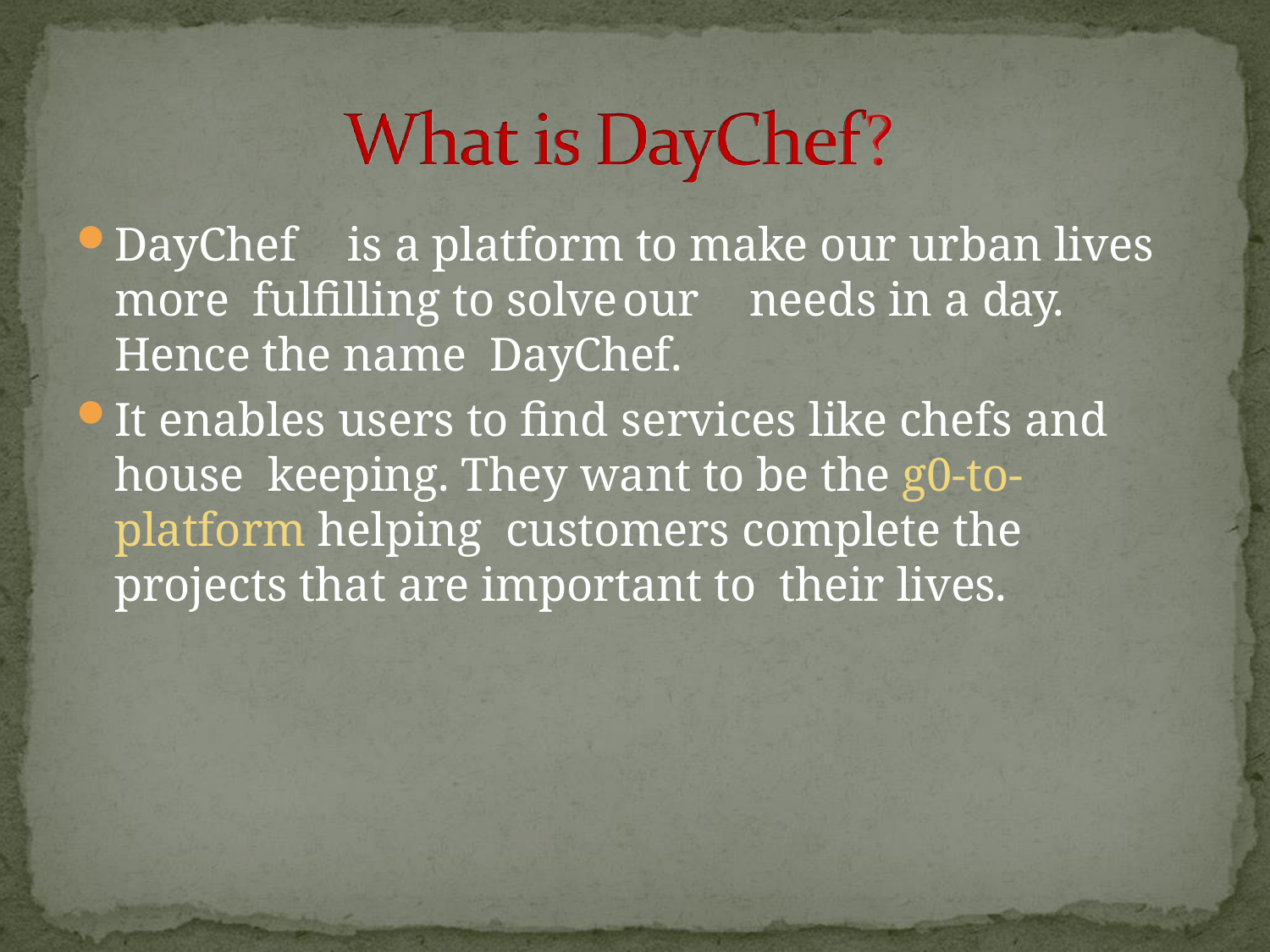

DayChef	is a platform to make our urban lives more  fulfilling to solve	our	needs in a day. Hence the name  DayChef.
It enables users to find services like chefs and house  keeping. They want to be the g0-to-platform helping  customers complete the projects that are important to  their lives.